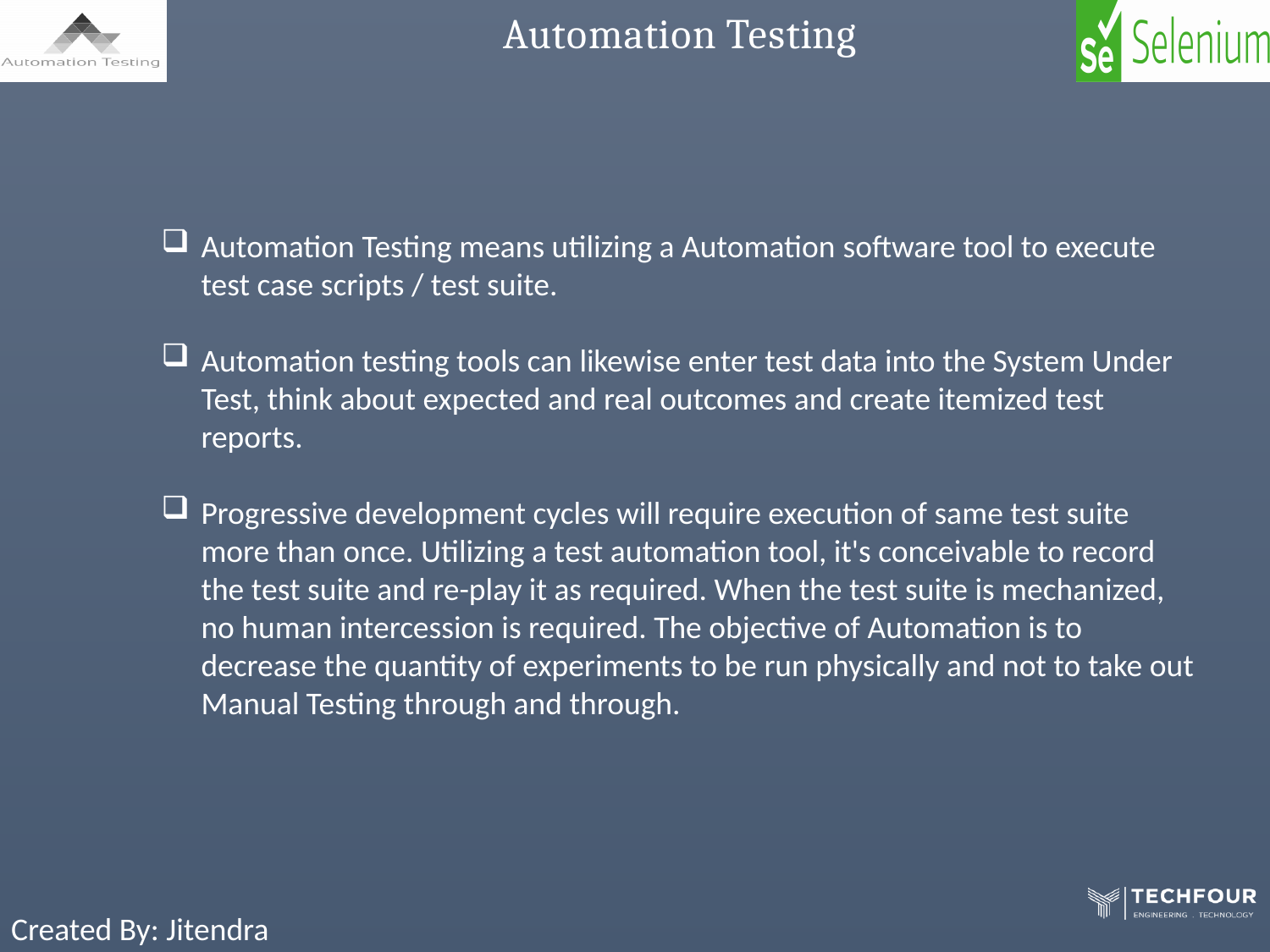

Automation Testing
Automation Testing means utilizing a Automation software tool to execute test case scripts / test suite.
Automation testing tools can likewise enter test data into the System Under Test, think about expected and real outcomes and create itemized test reports.
Progressive development cycles will require execution of same test suite more than once. Utilizing a test automation tool, it's conceivable to record the test suite and re-play it as required. When the test suite is mechanized, no human intercession is required. The objective of Automation is to decrease the quantity of experiments to be run physically and not to take out Manual Testing through and through.